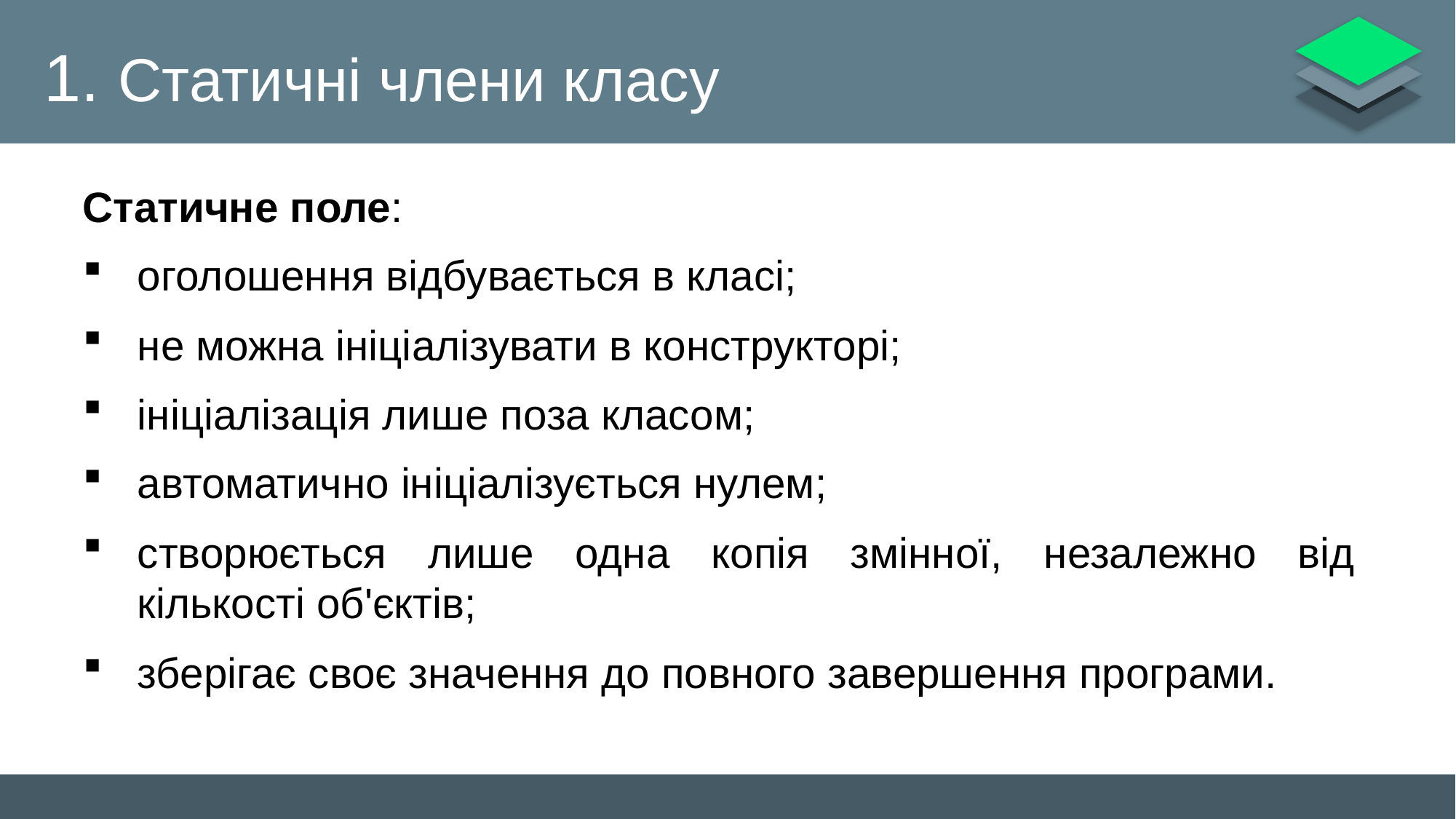

# 1. Статичні члени класу
Статичне поле:
оголошення відбувається в класі;
не можна ініціалізувати в конструкторі;
ініціалізація лише поза класом;
автоматично ініціалізується нулем;
створюється лише одна копія змінної, незалежно від кількості об'єктів;
зберігає своє значення до повного завершення програми.